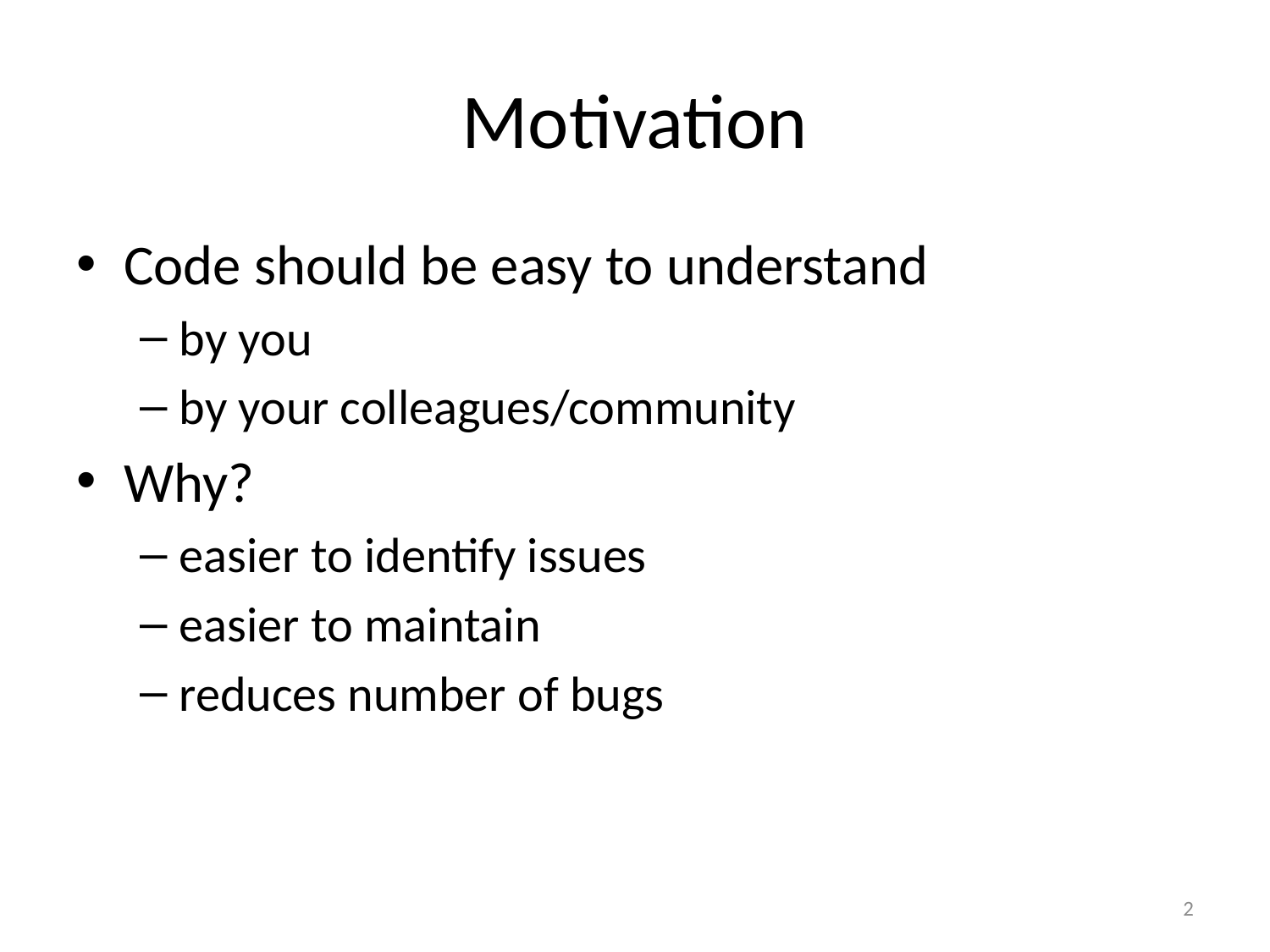

# Motivation
Code should be easy to understand
by you
by your colleagues/community
Why?
easier to identify issues
easier to maintain
reduces number of bugs
2